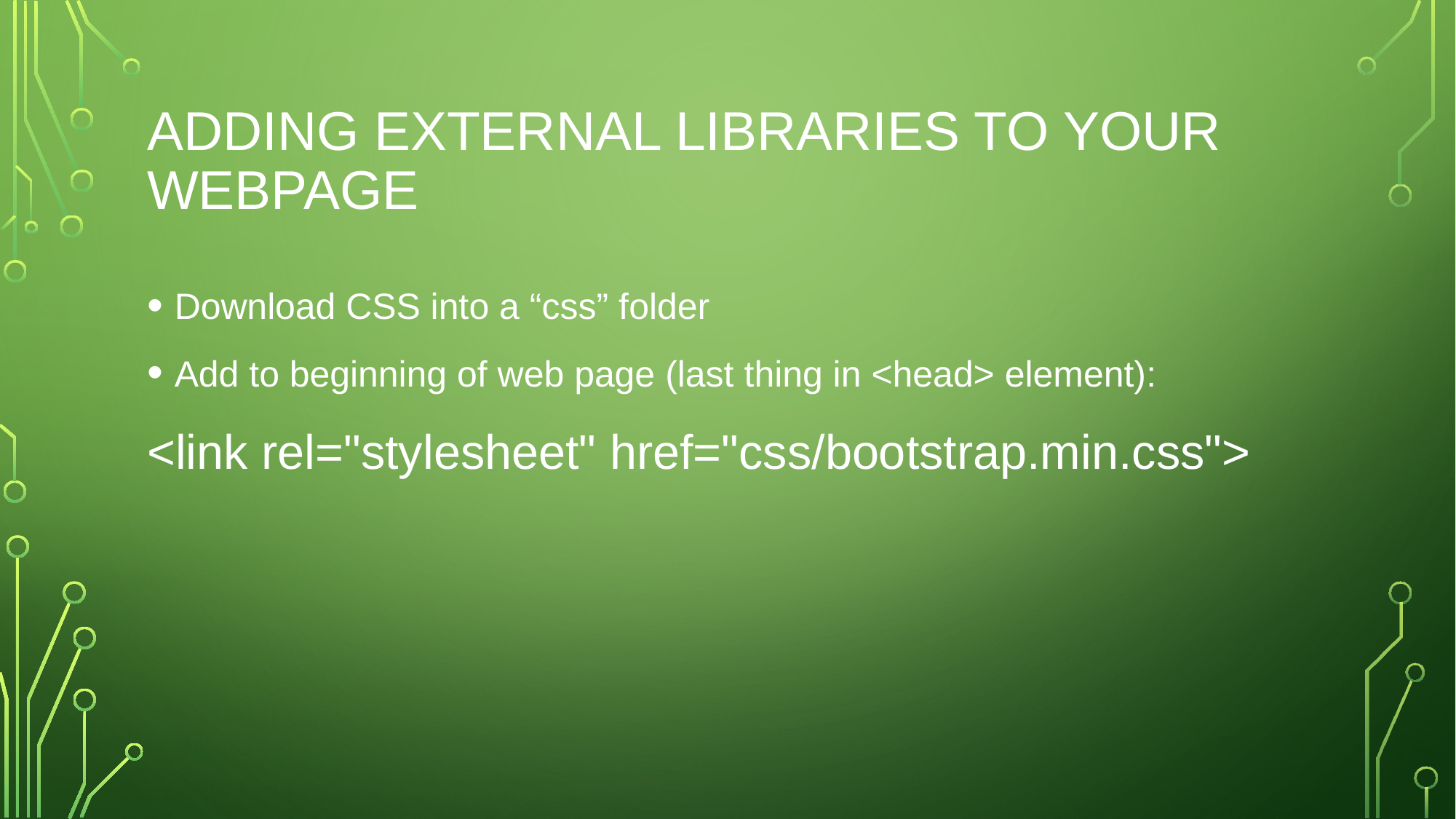

# Adding External libraries to your webpage
Download CSS into a “css” folder
Add to beginning of web page (last thing in <head> element):
<link rel="stylesheet" href="css/bootstrap.min.css">